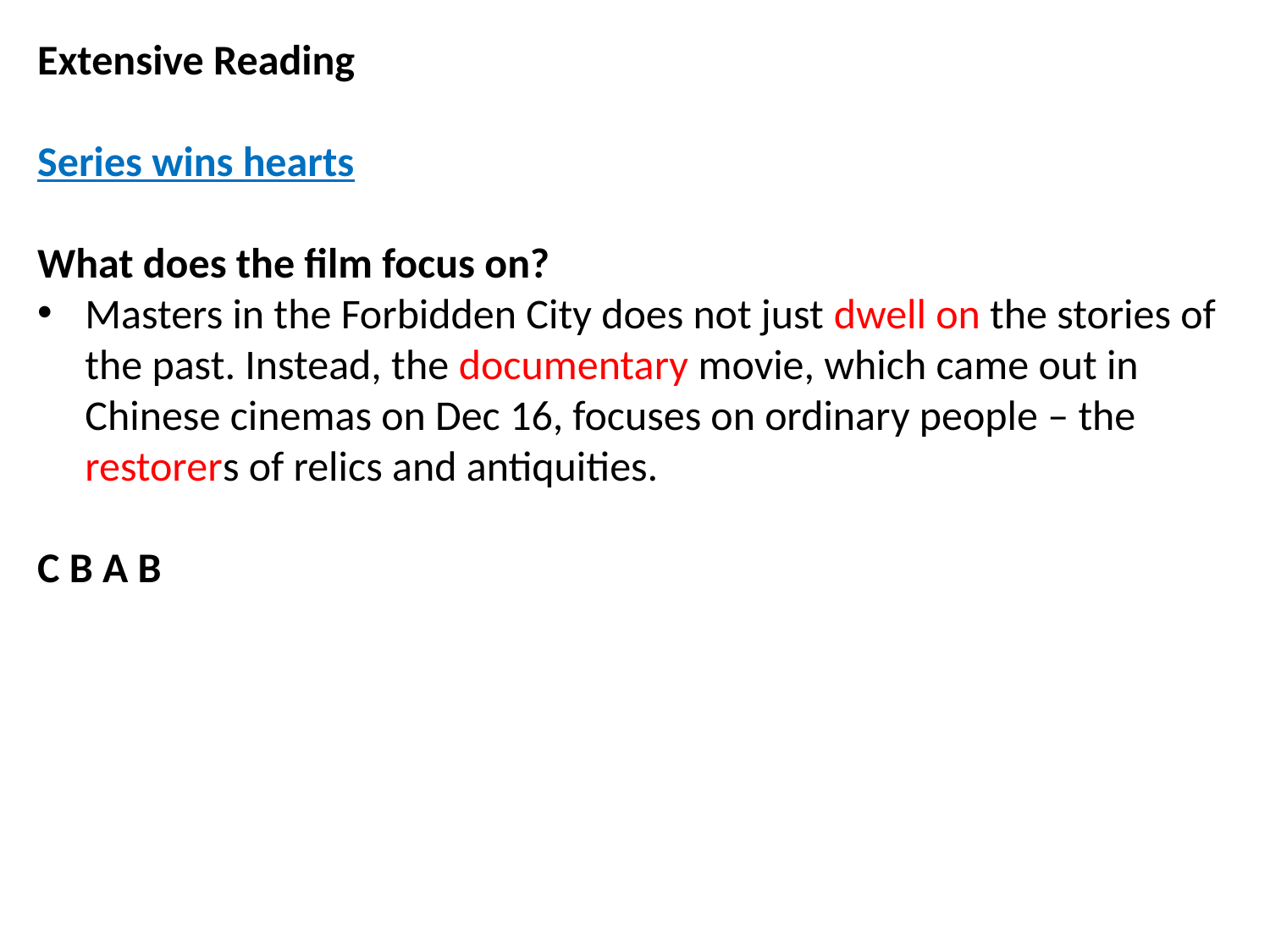

Extensive Reading

Series wins hearts

What does the film focus on?
Masters in the Forbidden City does not just dwell on the stories of the past. Instead, the documentary movie, which came out in Chinese cinemas on Dec 16, focuses on ordinary people – the restorers of relics and antiquities.

C B A B